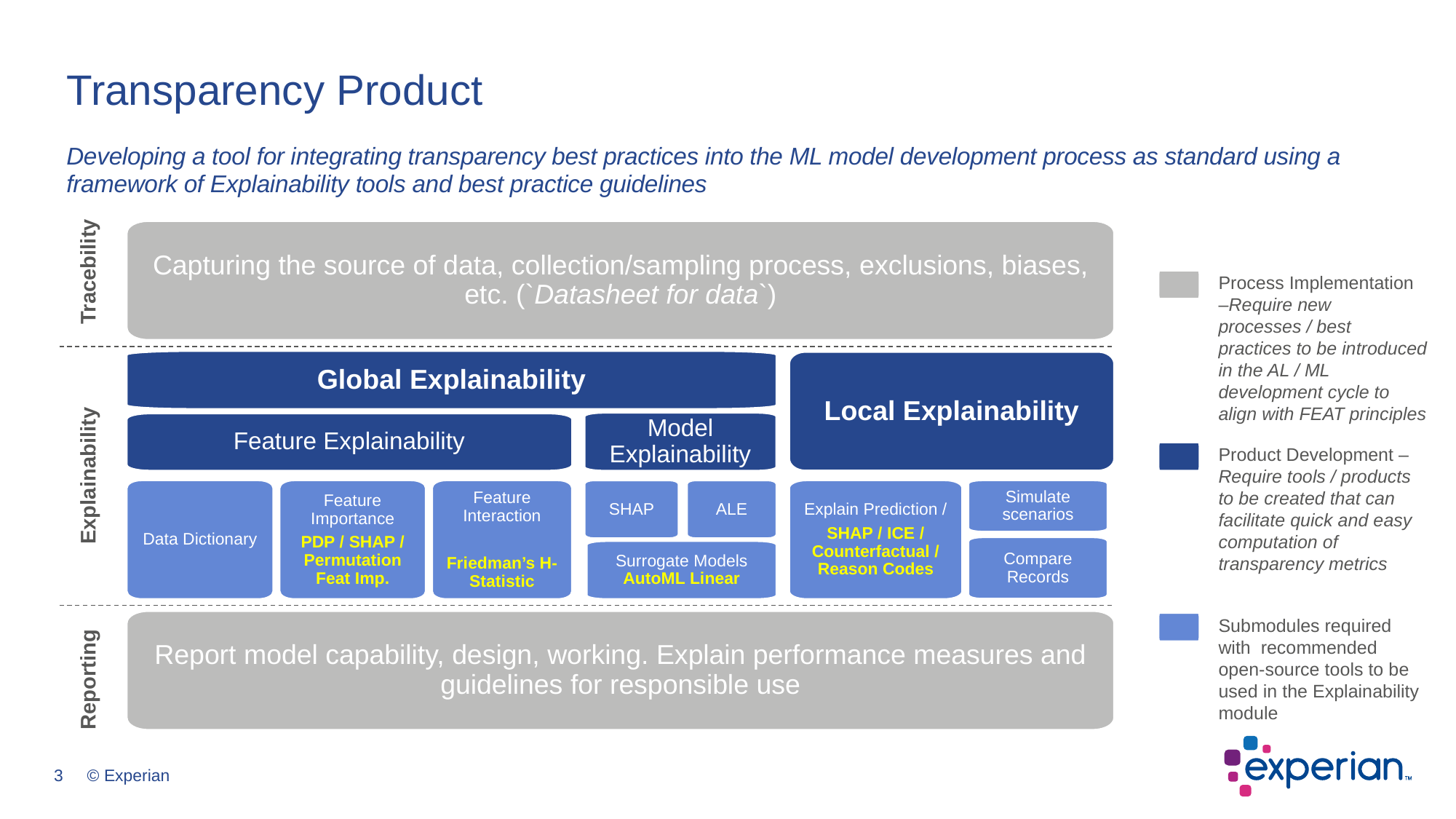

Transparency Product
Developing a tool for integrating transparency best practices into the ML model development process as standard using a framework of Explainability tools and best practice guidelines
Capturing the source of data, collection/sampling process, exclusions, biases, etc. (`Datasheet for data`)
Tracebility

Process Implementation –Require new processes / best practices to be introduced in the AL / ML development cycle to align with FEAT principles
Global Explainability
Local Explainability
Model Explainability
Feature Explainability

Product Development –Require tools / products to be created that can facilitate quick and easy computation of transparency metrics
Explainability
Data Dictionary
Feature Importance
PDP / SHAP / Permutation Feat Imp.
Feature Interaction

Friedman’s H-Statistic
ALE
Explain Prediction /
SHAP / ICE / Counterfactual / Reason Codes
SHAP
Simulate scenarios
Compare Records
Surrogate Models
AutoML Linear
Report model capability, design, working. Explain performance measures and guidelines for responsible use

Submodules required with  recommended open-source tools to be used in the Explainability module
Reporting